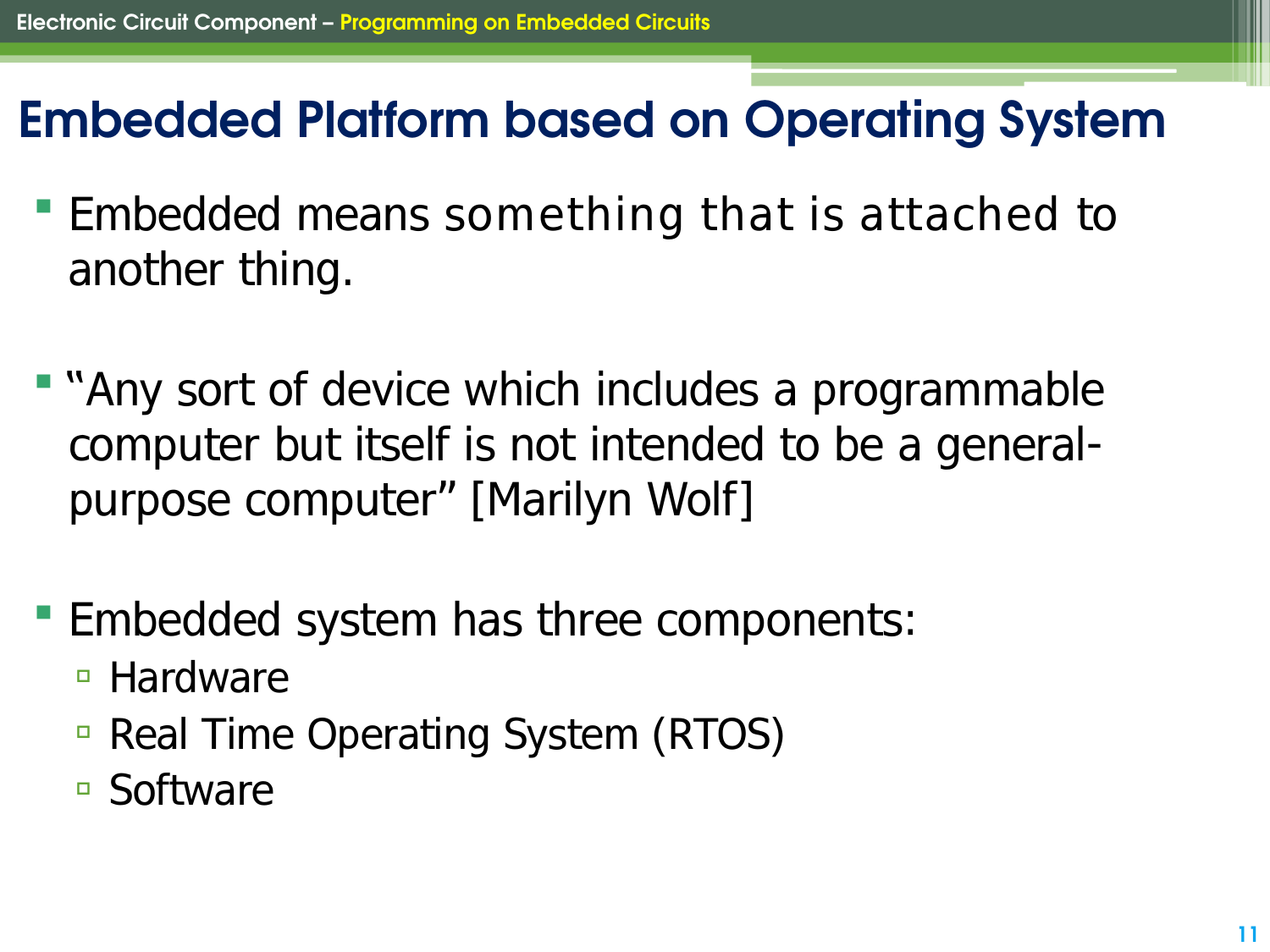

# Embedded Platform based on Operating System
Embedded means something that is attached to another thing.

“Any sort of device which includes a programmable computer but itself is not intended to be a general-purpose computer” [Marilyn Wolf]

Embedded system has three components:
Hardware
Real Time Operating System (RTOS)
Software